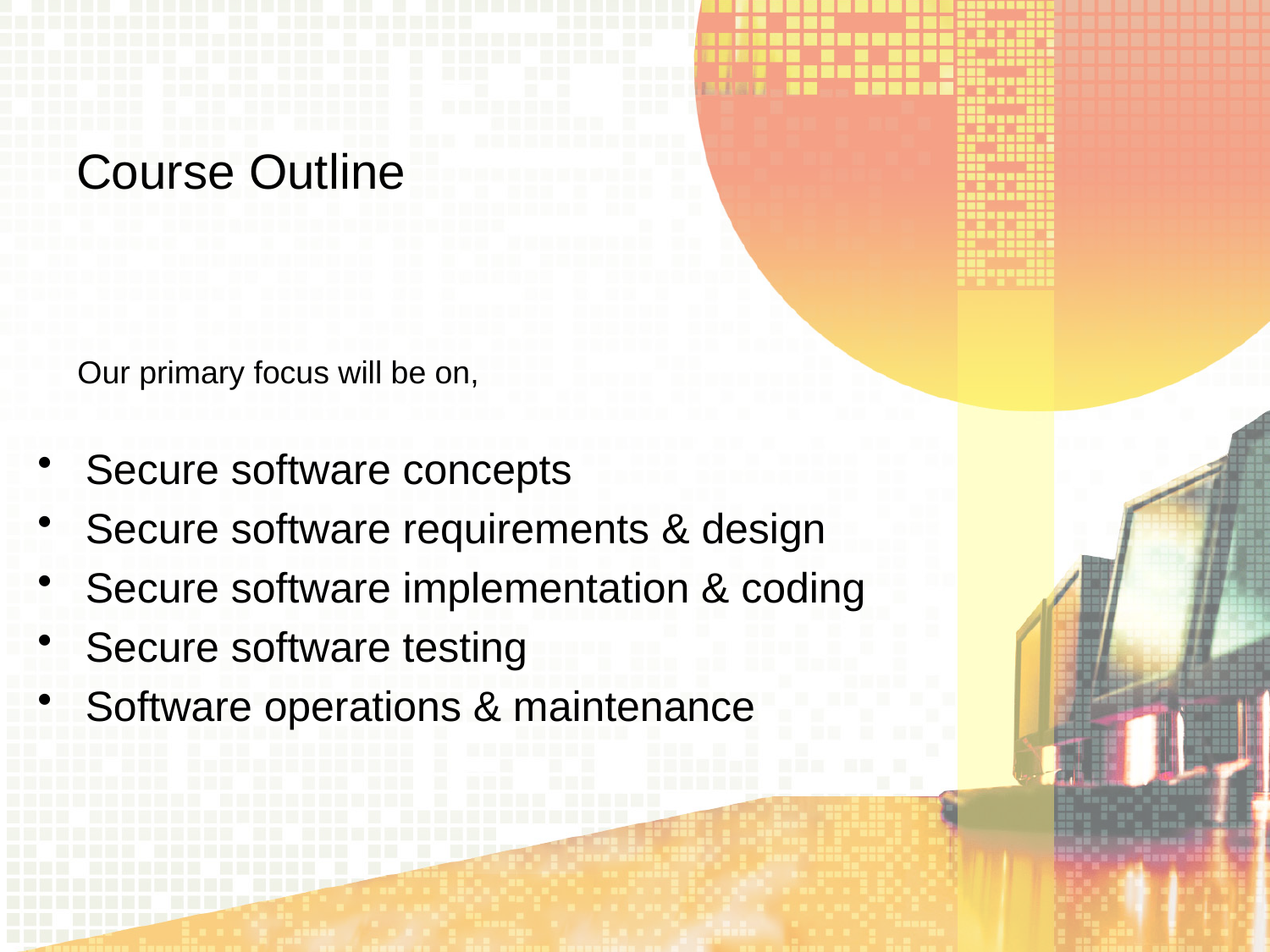

# Course Outline
Our primary focus will be on,
Secure software concepts
Secure software requirements & design
Secure software implementation & coding
Secure software testing
Software operations & maintenance